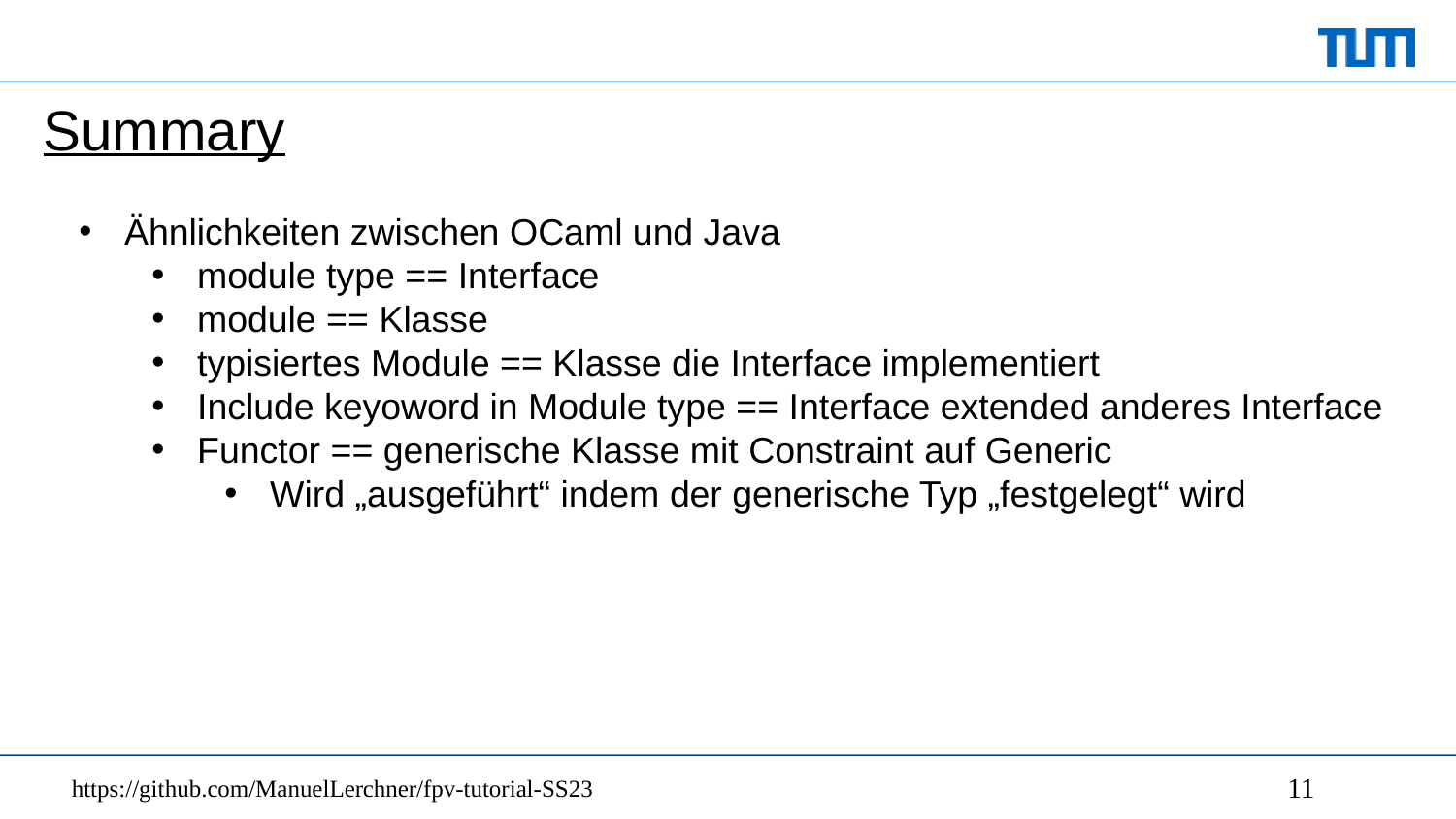

# Summary
Ähnlichkeiten zwischen OCaml und Java
module type == Interface
module == Klasse
typisiertes Module == Klasse die Interface implementiert
Include keyoword in Module type == Interface extended anderes Interface
Functor == generische Klasse mit Constraint auf Generic
Wird „ausgeführt“ indem der generische Typ „festgelegt“ wird
https://github.com/ManuelLerchner/fpv-tutorial-SS23